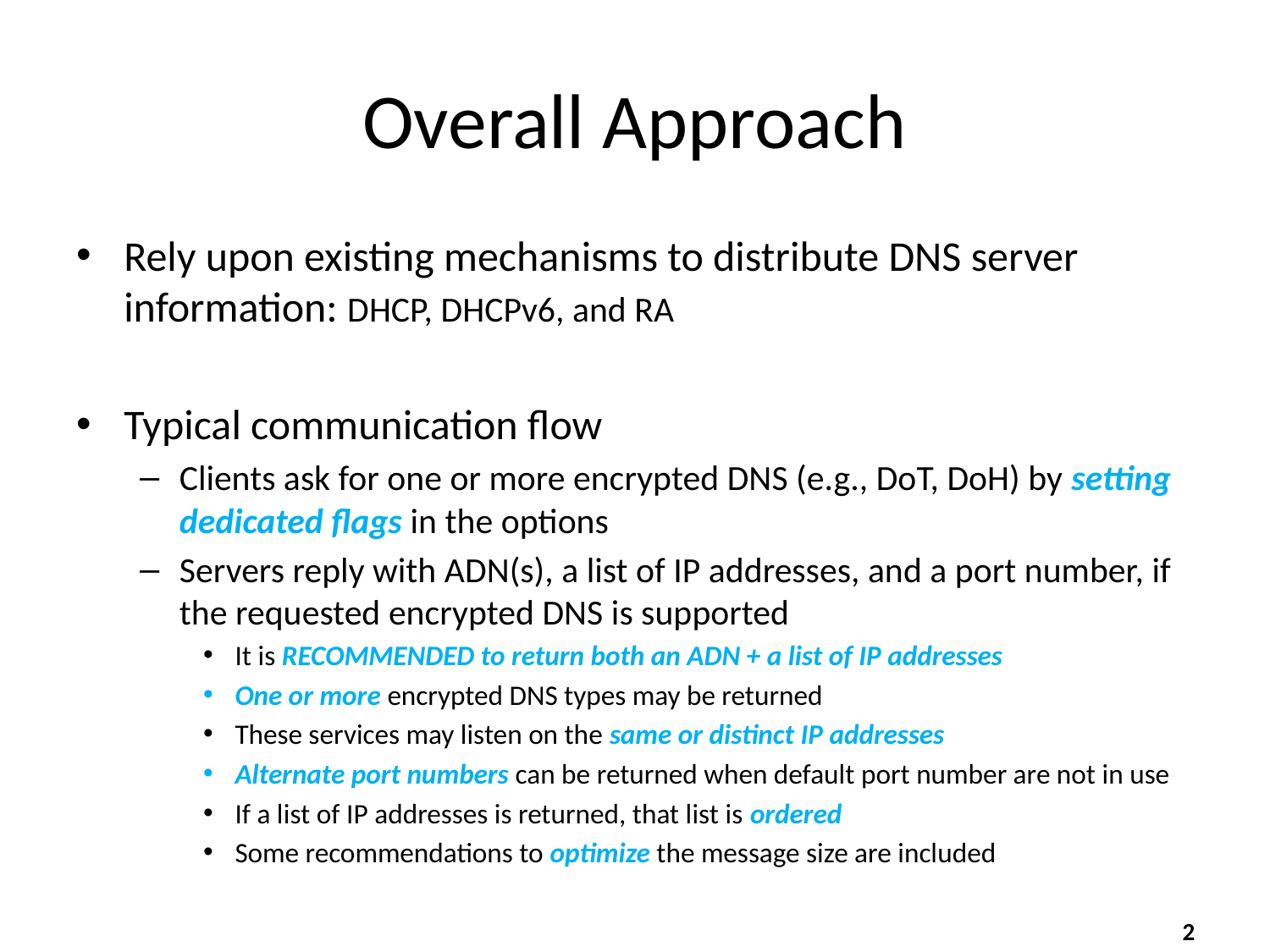

# Overall Approach
Rely upon existing mechanisms to distribute DNS server information: DHCP, DHCPv6, and RA

Typical communication flow
Clients ask for one or more encrypted DNS (e.g., DoT, DoH) by setting dedicated flags in the options
Servers reply with ADN(s), a list of IP addresses, and a port number, if the requested encrypted DNS is supported
It is RECOMMENDED to return both an ADN + a list of IP addresses
One or more encrypted DNS types may be returned
These services may listen on the same or distinct IP addresses
Alternate port numbers can be returned when default port number are not in use
If a list of IP addresses is returned, that list is ordered
Some recommendations to optimize the message size are included